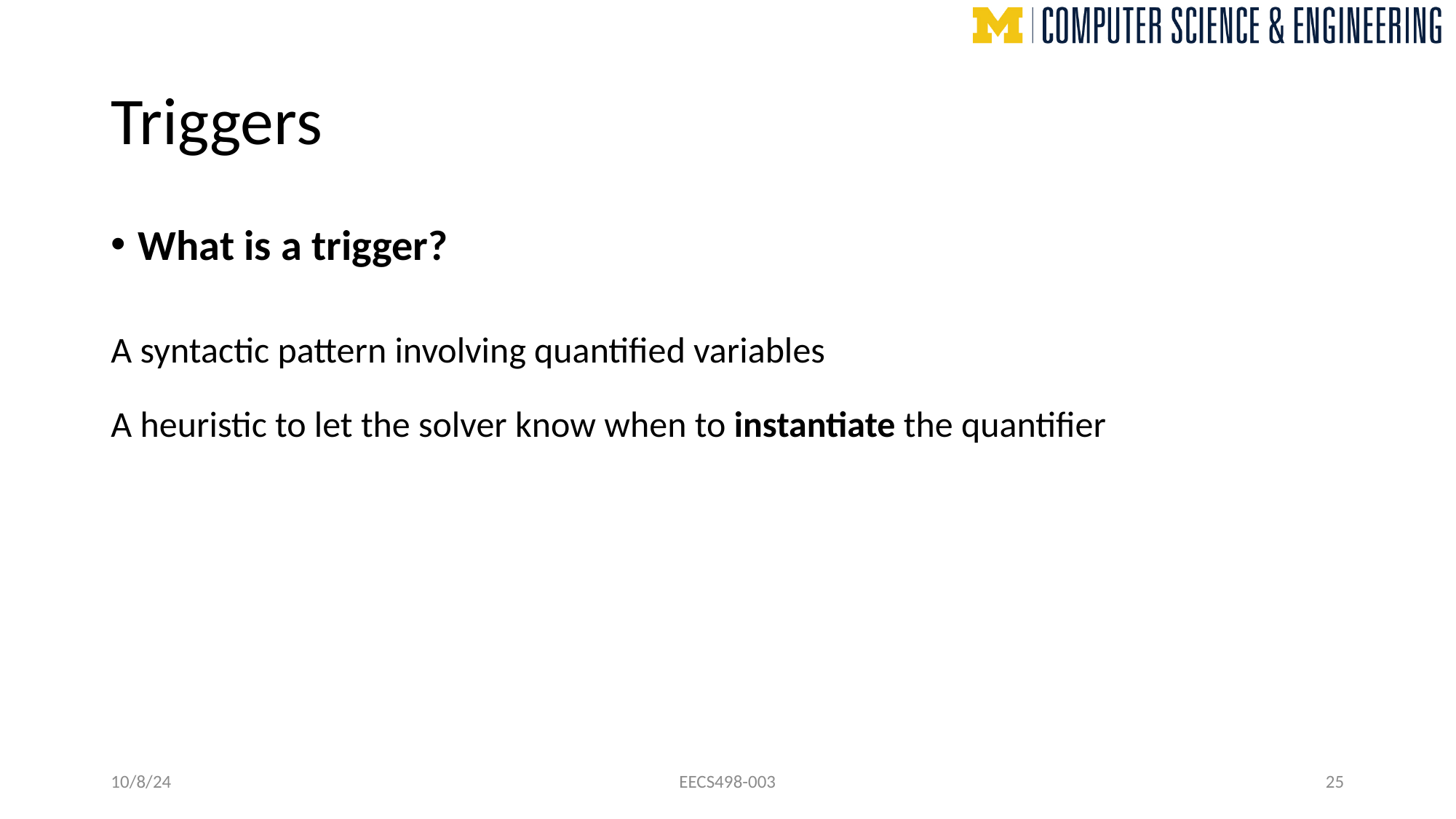

# Triggers
What is a trigger?

A syntactic pattern involving quantified variables

A heuristic to let the solver know when to instantiate the quantifier

10/8/24
EECS498-003
25